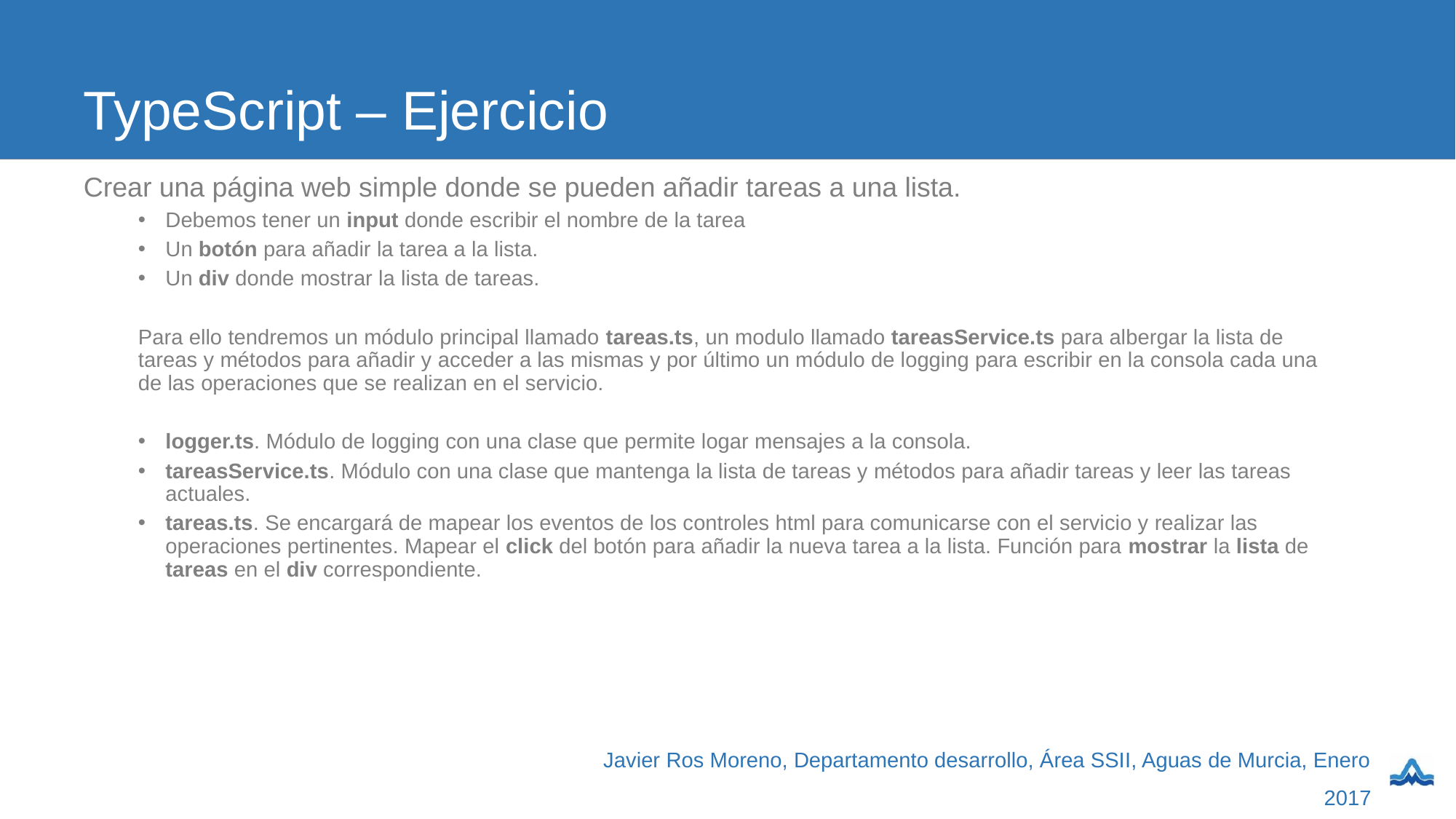

# TypeScript – Ejercicio
Crear una página web simple donde se pueden añadir tareas a una lista.
Debemos tener un input donde escribir el nombre de la tarea
Un botón para añadir la tarea a la lista.
Un div donde mostrar la lista de tareas.

Para ello tendremos un módulo principal llamado tareas.ts, un modulo llamado tareasService.ts para albergar la lista de tareas y métodos para añadir y acceder a las mismas y por último un módulo de logging para escribir en la consola cada una de las operaciones que se realizan en el servicio.

logger.ts. Módulo de logging con una clase que permite logar mensajes a la consola.
tareasService.ts. Módulo con una clase que mantenga la lista de tareas y métodos para añadir tareas y leer las tareas actuales.
tareas.ts. Se encargará de mapear los eventos de los controles html para comunicarse con el servicio y realizar las operaciones pertinentes. Mapear el click del botón para añadir la nueva tarea a la lista. Función para mostrar la lista de tareas en el div correspondiente.